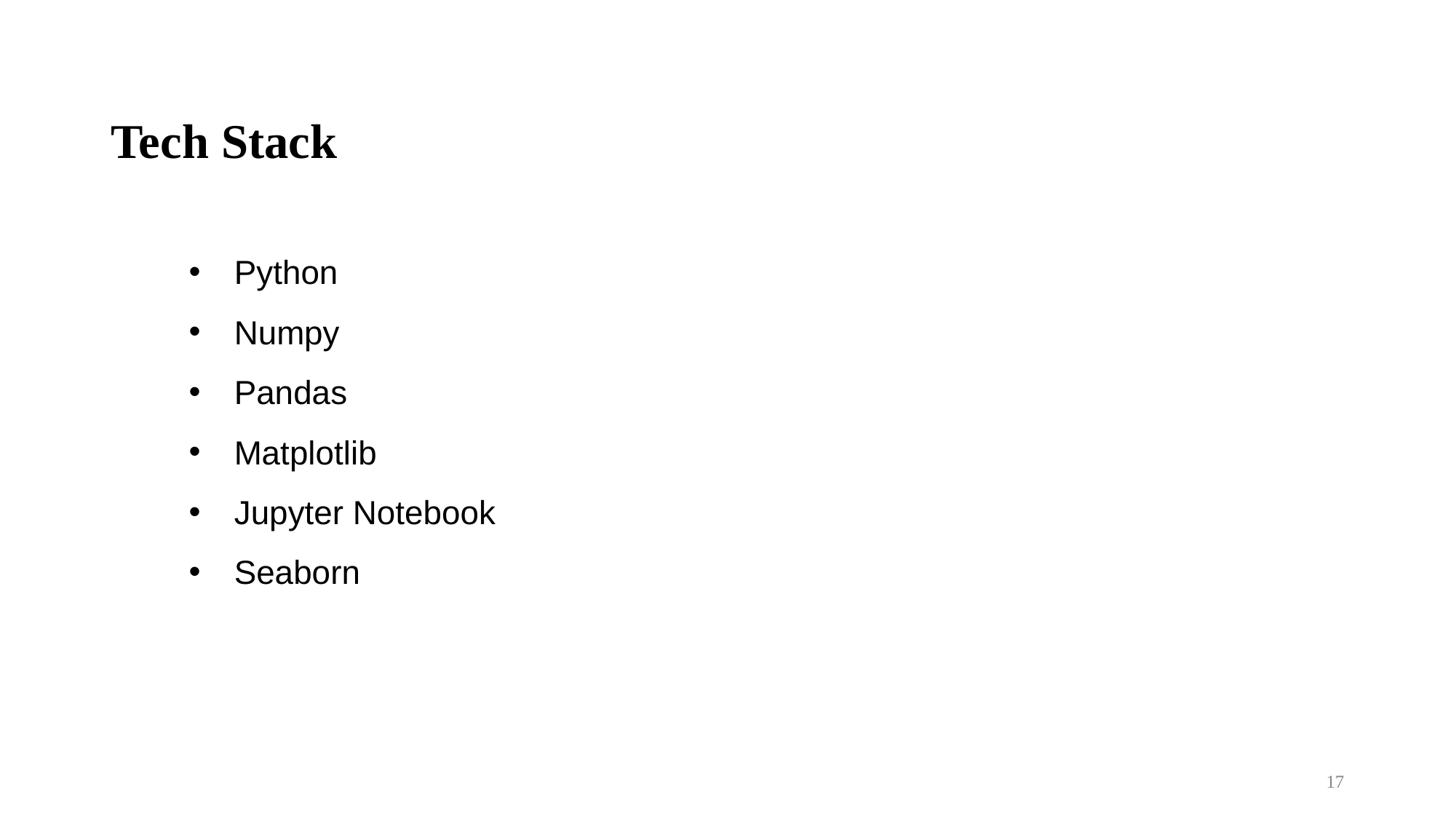

# Tech Stack
Python
Numpy
Pandas
Matplotlib
Jupyter Notebook
Seaborn
17